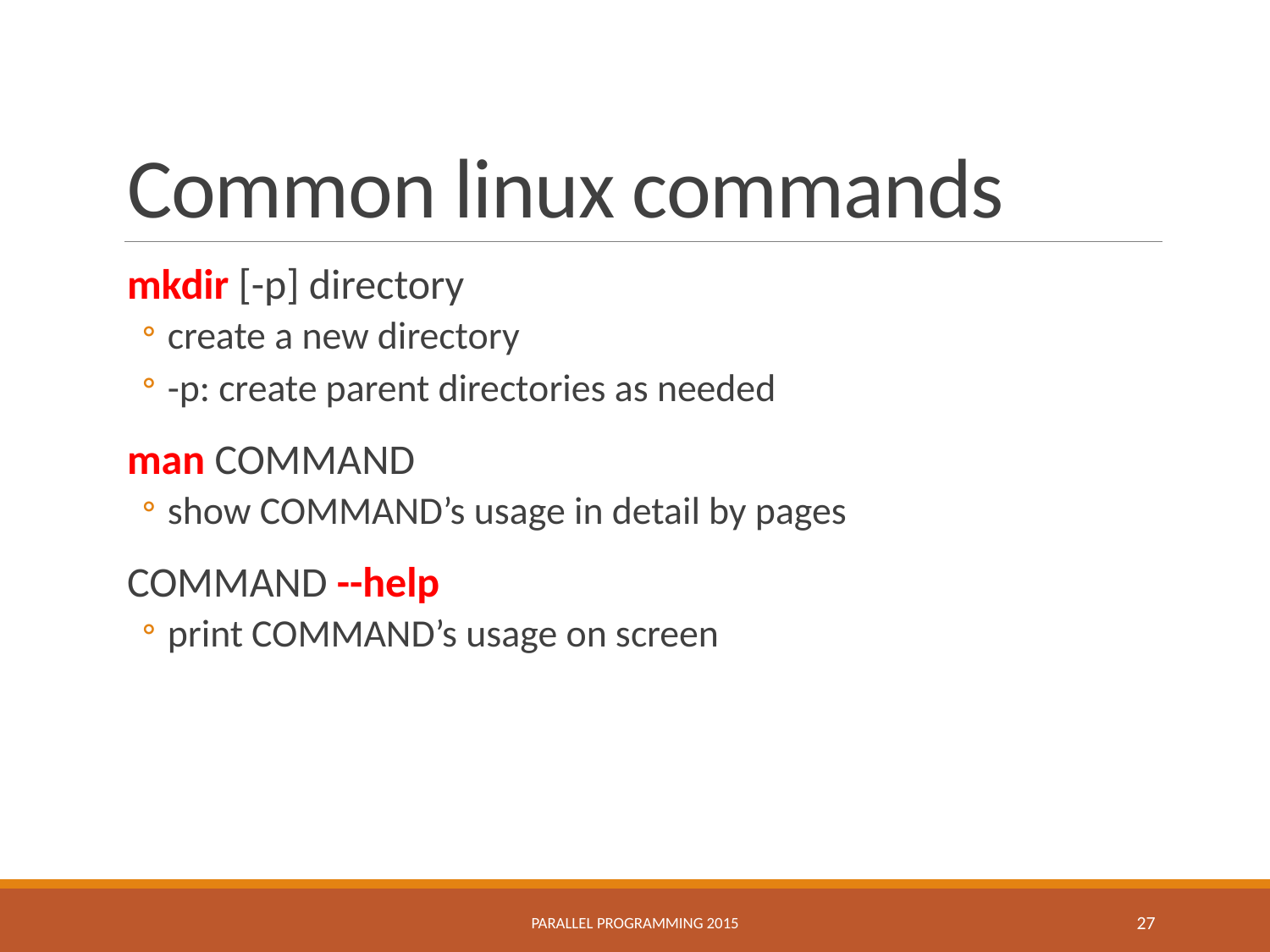

# Common linux commands
mkdir [-p] directory
create a new directory
-p: create parent directories as needed
man COMMAND
show COMMAND’s usage in detail by pages
COMMAND --help
print COMMAND’s usage on screen
Parallel Programming 2015
27